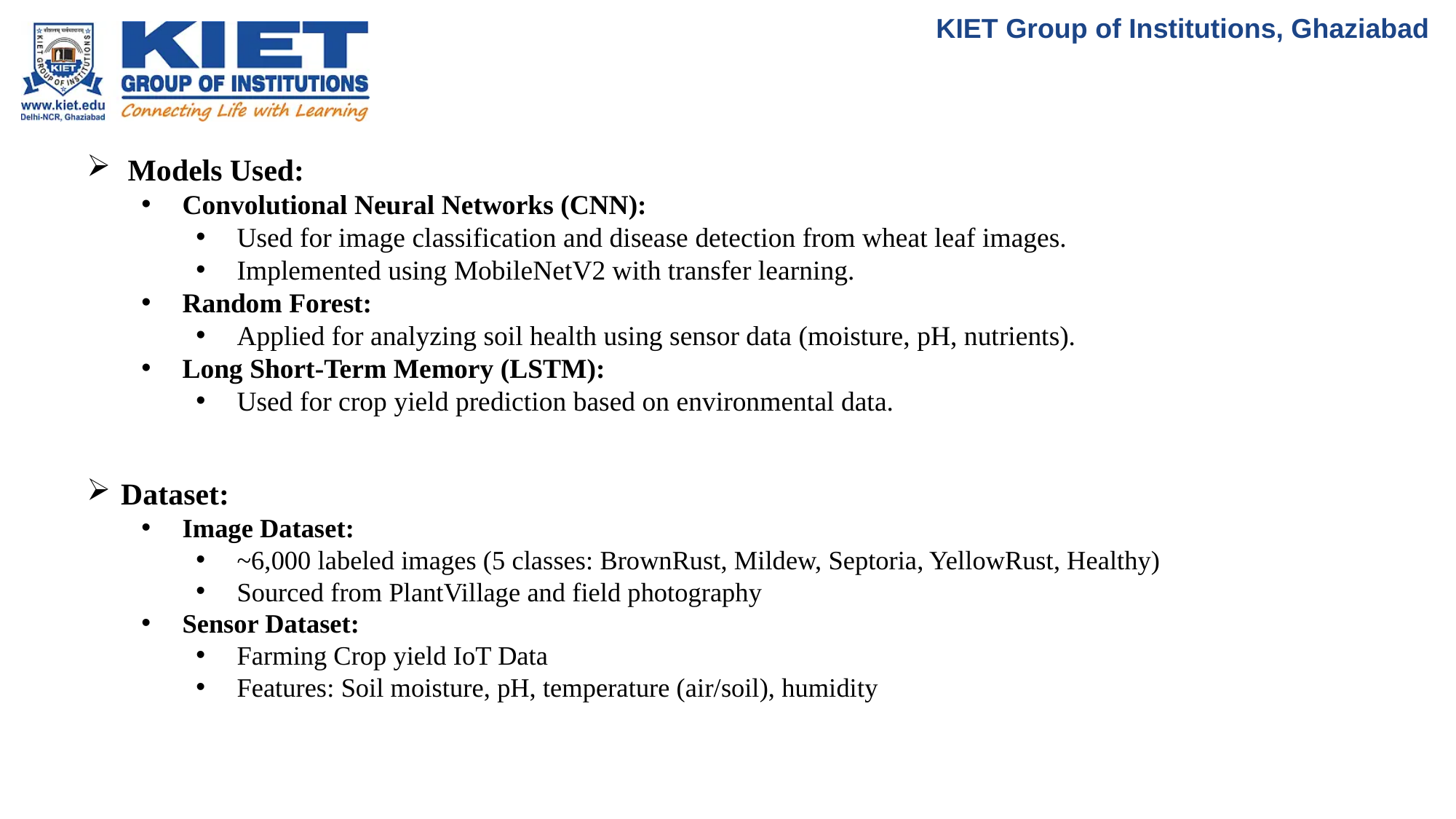

KIET Group of Institutions, Ghaziabad
# Models Used:
Convolutional Neural Networks (CNN):
Used for image classification and disease detection from wheat leaf images.
Implemented using MobileNetV2 with transfer learning.
Random Forest:
Applied for analyzing soil health using sensor data (moisture, pH, nutrients).
Long Short-Term Memory (LSTM):
Used for crop yield prediction based on environmental data.

Dataset:
Image Dataset:
~6,000 labeled images (5 classes: BrownRust, Mildew, Septoria, YellowRust, Healthy)
Sourced from PlantVillage and field photography
Sensor Dataset:
Farming Crop yield IoT Data
Features: Soil moisture, pH, temperature (air/soil), humidity